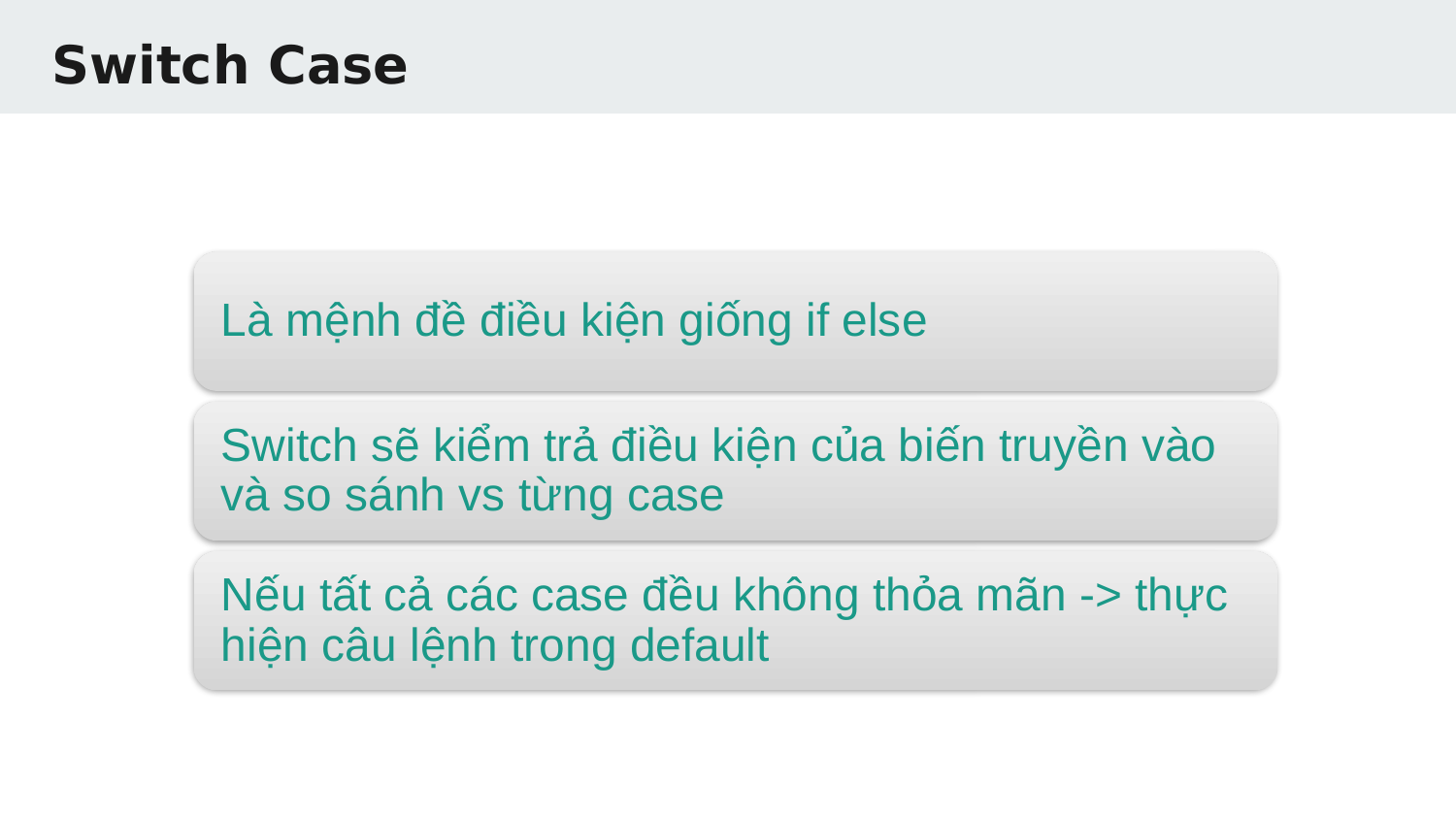

# Switch Case
Là mệnh đề điều kiện giống if else
Switch sẽ kiểm trả điều kiện của biến truyền vào và so sánh vs từng case
Nếu tất cả các case đều không thỏa mãn -> thực hiện câu lệnh trong default